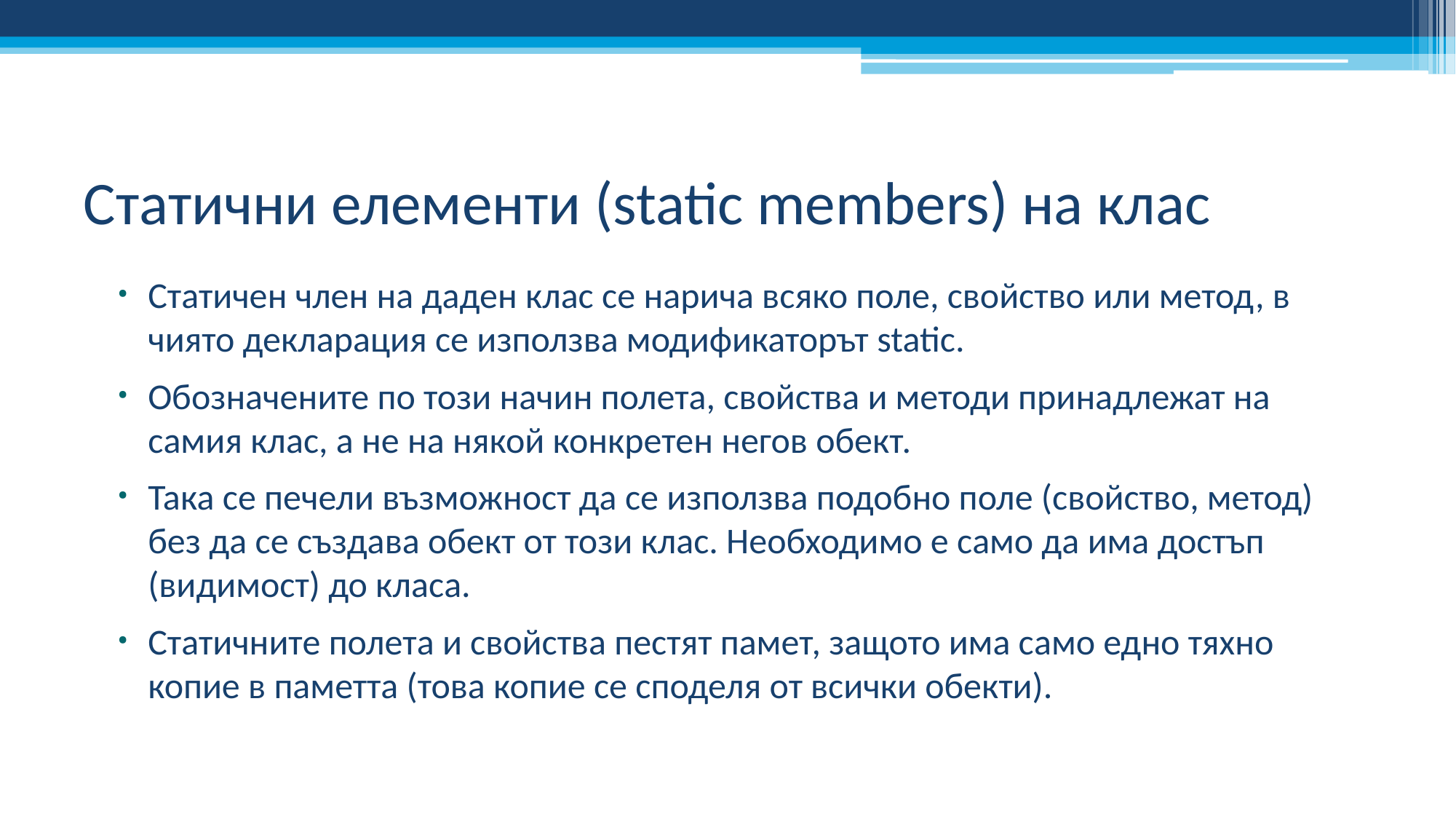

# Статични елементи (static members) на клас
Статичен член на даден клас се нарича всяко поле, свойство или метод, в чиято декларация се използва модификаторът static.
Обозначените по този начин полета, свойства и методи принадлежат на самия клас, а не на някой конкретен негов обект.
Така се печели възможност да се използва подобно поле (свойство, метод) без да се създава обект от този клас. Необходимо е само да има достъп (видимост) до класа.
Статичните полета и свойства пестят памет, защото има само едно тяхно копие в паметта (това копие се споделя от всички обекти).